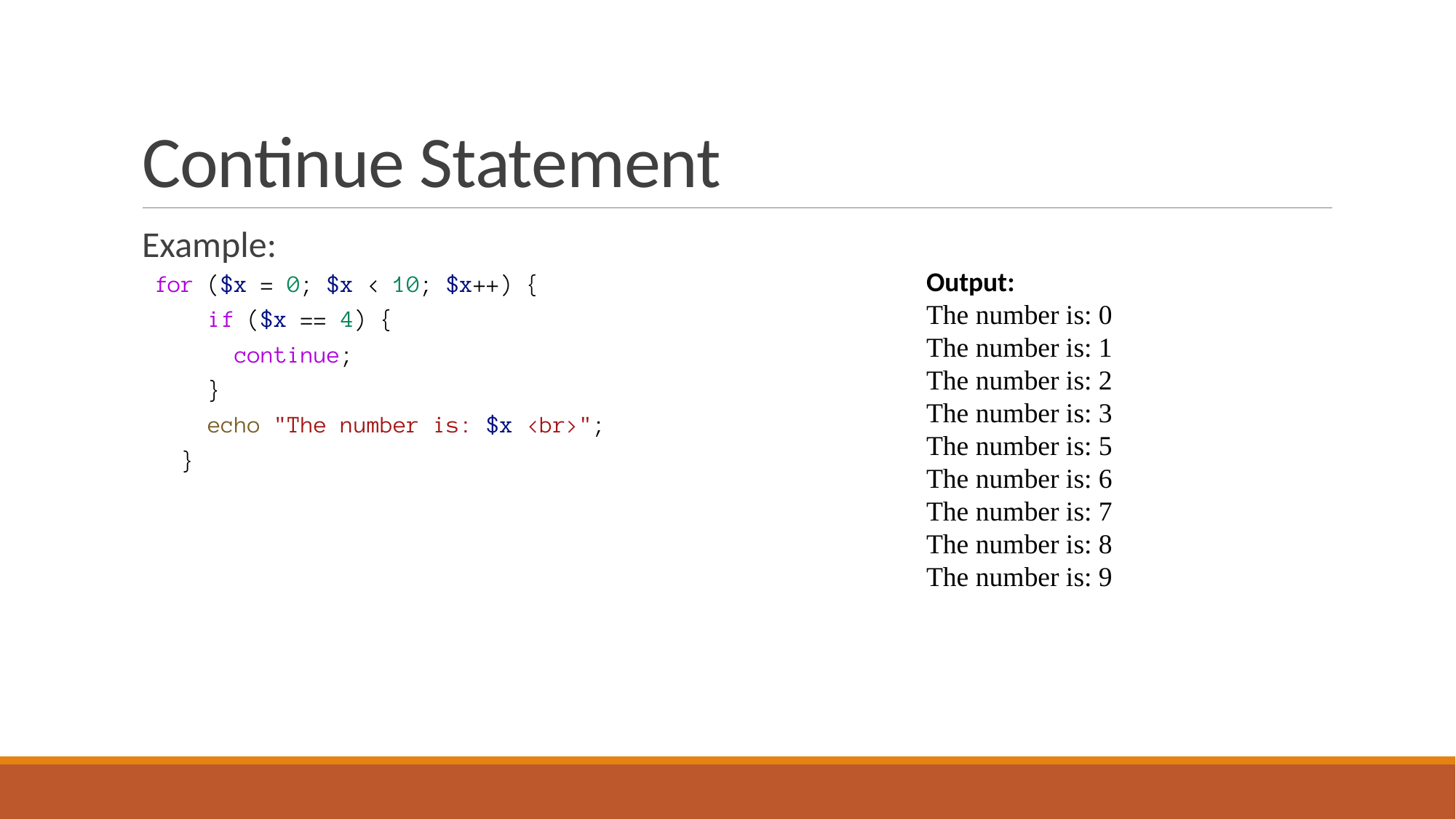

# Continue Statement
Example:
for ($x = 0; $x < 10; $x++) {
    if ($x == 4) {
      continue;
    }
    echo "The number is: $x <br>";
  }

Output:
The number is: 0
The number is: 1
The number is: 2
The number is: 3
The number is: 5
The number is: 6
The number is: 7
The number is: 8
The number is: 9